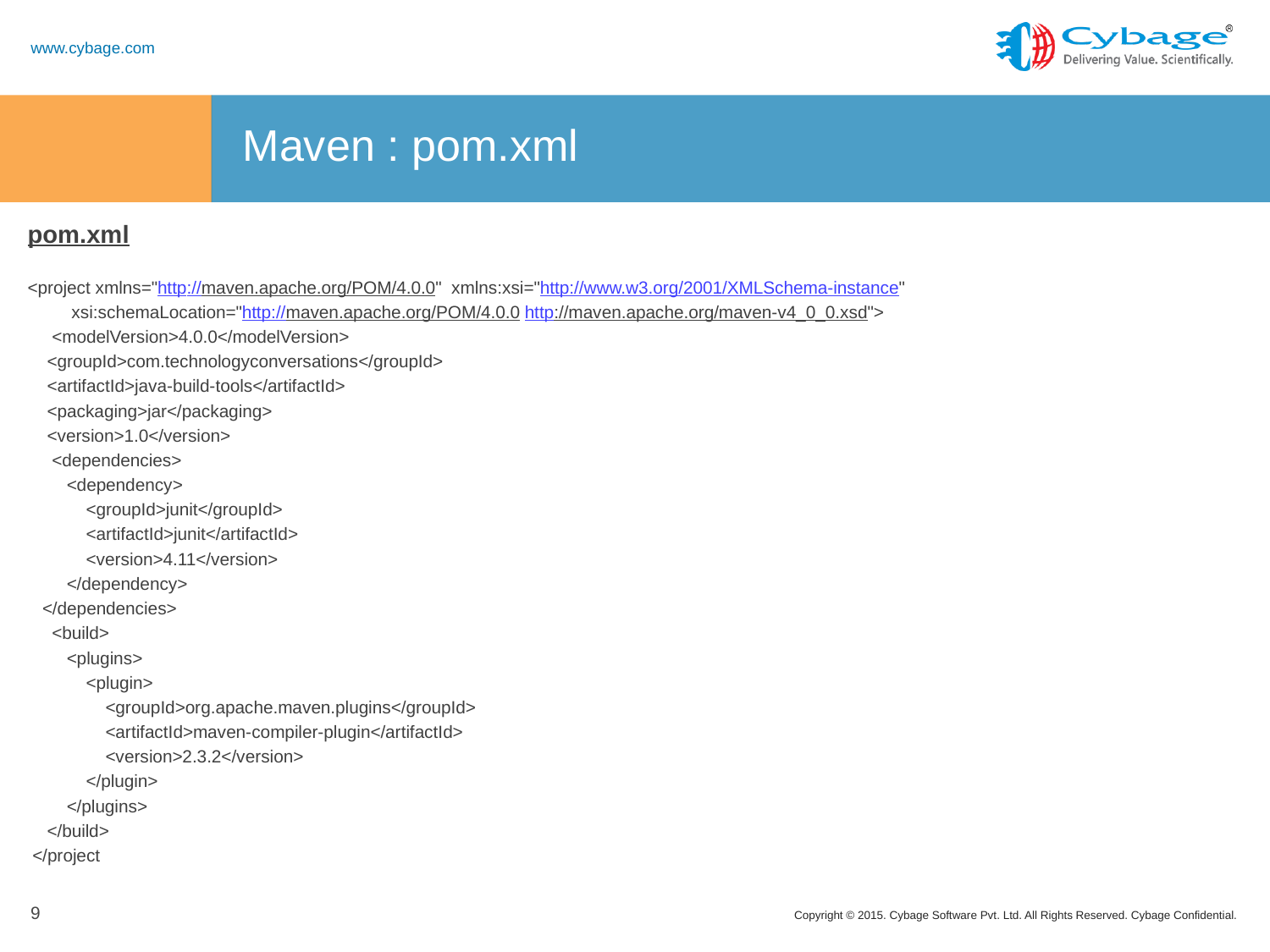

# Maven : pom.xml
pom.xml

<project xmlns="http://maven.apache.org/POM/4.0.0"  xmlns:xsi="http://www.w3.org/2001/XMLSchema-instance"
         xsi:schemaLocation="http://maven.apache.org/POM/4.0.0 http://maven.apache.org/maven-v4_0_0.xsd">
     <modelVersion>4.0.0</modelVersion>
    <groupId>com.technologyconversations</groupId>
    <artifactId>java-build-tools</artifactId>
    <packaging>jar</packaging>
    <version>1.0</version>
     <dependencies>
        <dependency>
            <groupId>junit</groupId>
            <artifactId>junit</artifactId>
            <version>4.11</version>
        </dependency>
   </dependencies>
     <build>
        <plugins>
            <plugin>
                <groupId>org.apache.maven.plugins</groupId>
                <artifactId>maven-compiler-plugin</artifactId>
                <version>2.3.2</version>
            </plugin>
        </plugins>
    </build>
 </project

9